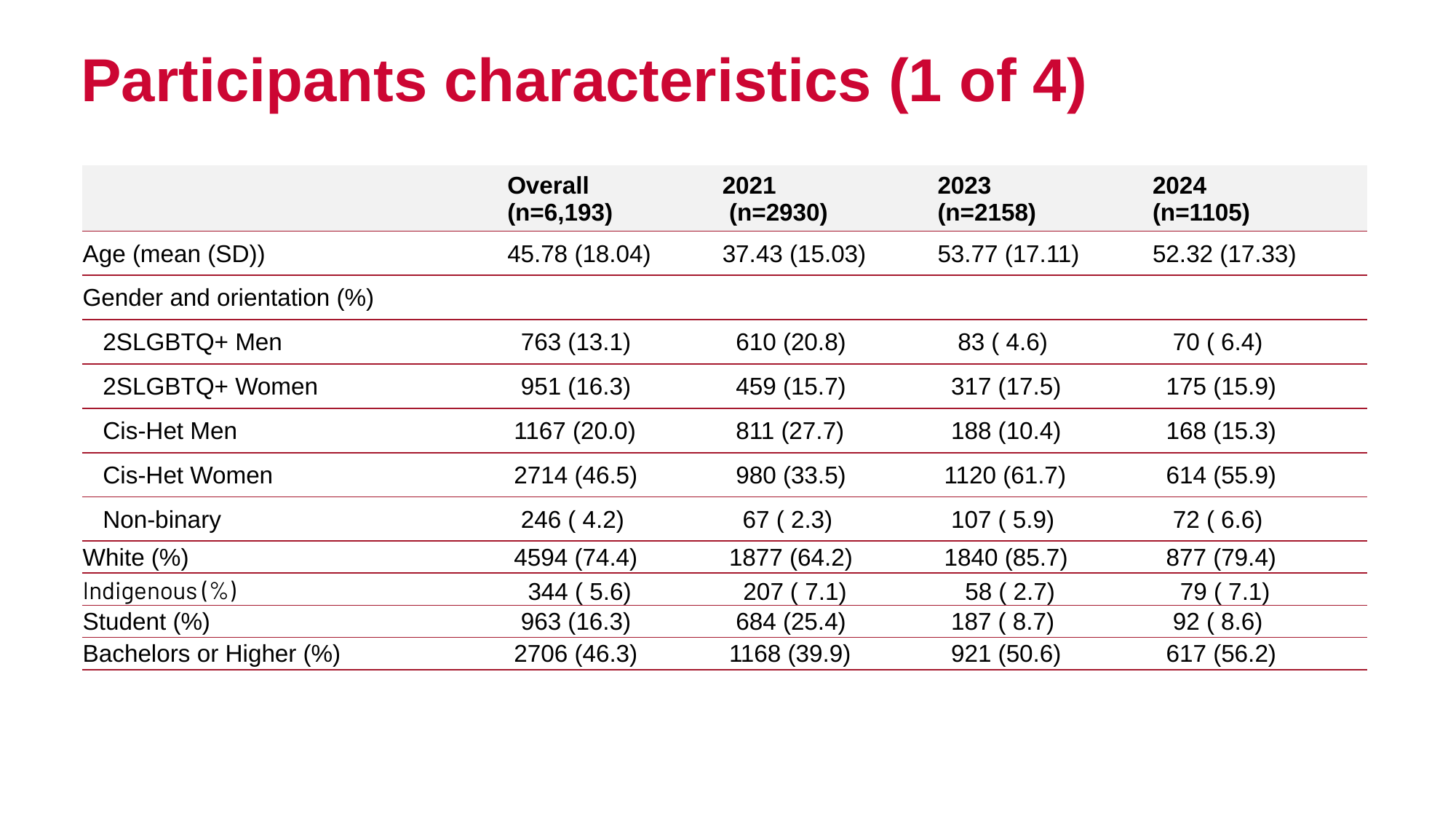

# Participants characteristics (1 of 4)
|  | Overall (n=6,193) | 2021 (n=2930) | 2023 (n=2158) | 2024 (n=1105) |
| --- | --- | --- | --- | --- |
| Age (mean (SD)) | 45.78 (18.04) | 37.43 (15.03) | 53.77 (17.11) | 52.32 (17.33) |
| Gender and orientation (%) |  |  |  |  |
| 2SLGBTQ+ Men | 763 (13.1) | 610 (20.8) | 83 ( 4.6) | 70 ( 6.4) |
| 2SLGBTQ+ Women | 951 (16.3) | 459 (15.7) | 317 (17.5) | 175 (15.9) |
| Cis-Het Men | 1167 (20.0) | 811 (27.7) | 188 (10.4) | 168 (15.3) |
| Cis-Het Women | 2714 (46.5) | 980 (33.5) | 1120 (61.7) | 614 (55.9) |
| Non-binary | 246 ( 4.2) | 67 ( 2.3) | 107 ( 5.9) | 72 ( 6.6) |
| White (%) | 4594 (74.4) | 1877 (64.2) | 1840 (85.7) | 877 (79.4) |
| Indigenous (%) | 344 ( 5.6) | 207 ( 7.1) | 58 ( 2.7) | 79 ( 7.1) |
| Student (%) | 963 (16.3) | 684 (25.4) | 187 ( 8.7) | 92 ( 8.6) |
| Bachelors or Higher (%) | 2706 (46.3) | 1168 (39.9) | 921 (50.6) | 617 (56.2) |